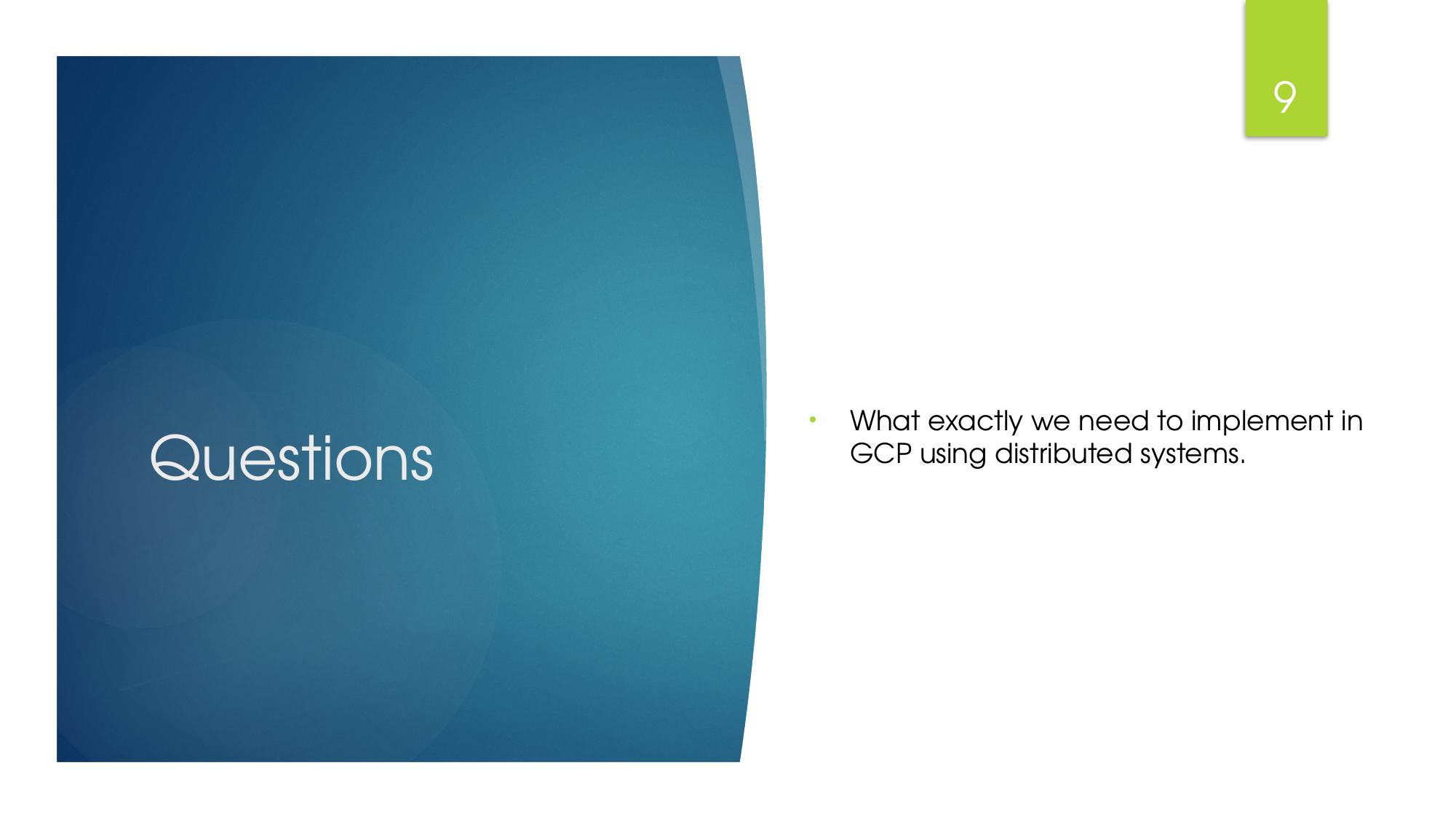

9
What exactly we need to implement in GCP using distributed systems.

# Questions